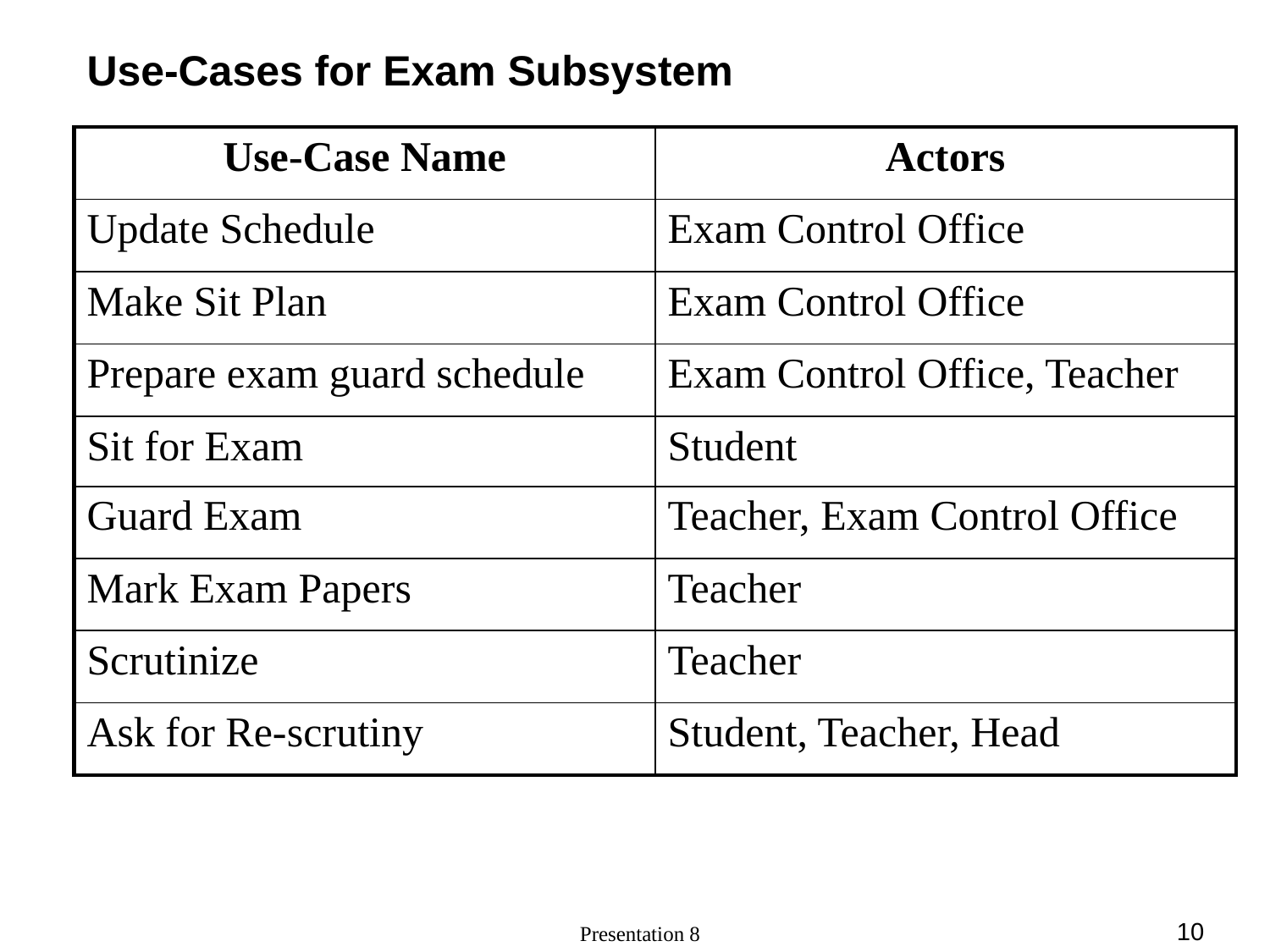

# Use-Cases for Exam Subsystem
| Use-Case Name | Actors |
| --- | --- |
| Update Schedule | Exam Control Office |
| Make Sit Plan | Exam Control Office |
| Prepare exam guard schedule | Exam Control Office, Teacher |
| Sit for Exam | Student |
| Guard Exam | Teacher, Exam Control Office |
| Mark Exam Papers | Teacher |
| Scrutinize | Teacher |
| Ask for Re-scrutiny | Student, Teacher, Head |
10